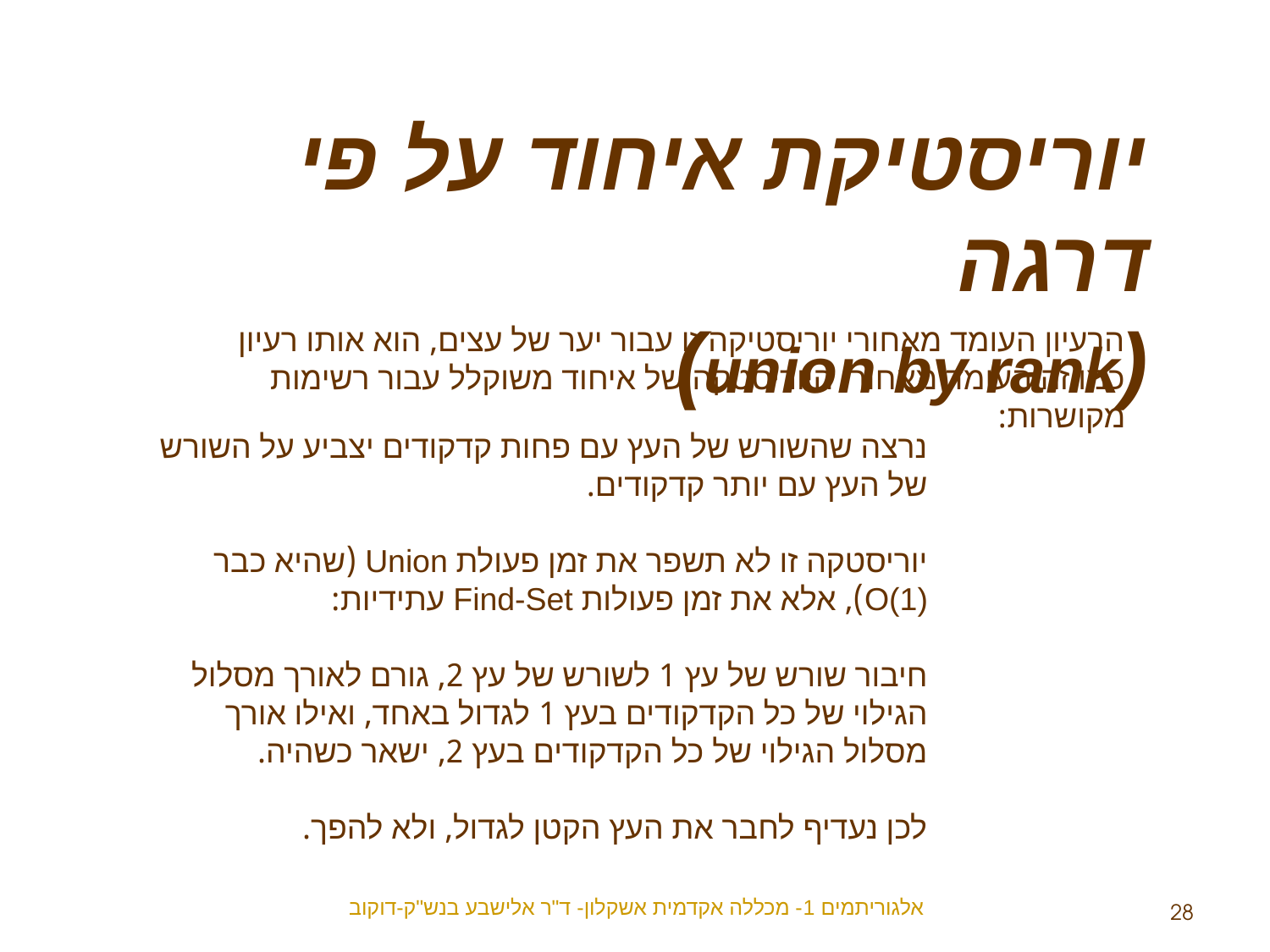

יוריסטיקת איחוד על פי דרגה
(union by rank)
הרעיון העומד מאחורי יוריסטיקה זו עבור יער של עצים, הוא אותו רעיון כמו זה העומד מאחורי היוריסטקה של איחוד משוקלל עבור רשימות מקושרות:
נרצה שהשורש של העץ עם פחות קדקודים יצביע על השורש של העץ עם יותר קדקודים.

יוריסטקה זו לא תשפר את זמן פעולת Union (שהיא כבר O(1)), אלא את זמן פעולות Find-Set עתידיות:

חיבור שורש של עץ 1 לשורש של עץ 2, גורם לאורך מסלול הגילוי של כל הקדקודים בעץ 1 לגדול באחד, ואילו אורך מסלול הגילוי של כל הקדקודים בעץ 2, ישאר כשהיה.

לכן נעדיף לחבר את העץ הקטן לגדול, ולא להפך.

אלגוריתמים 1- מכללה אקדמית אשקלון- ד"ר אלישבע בנש"ק-דוקוב
28